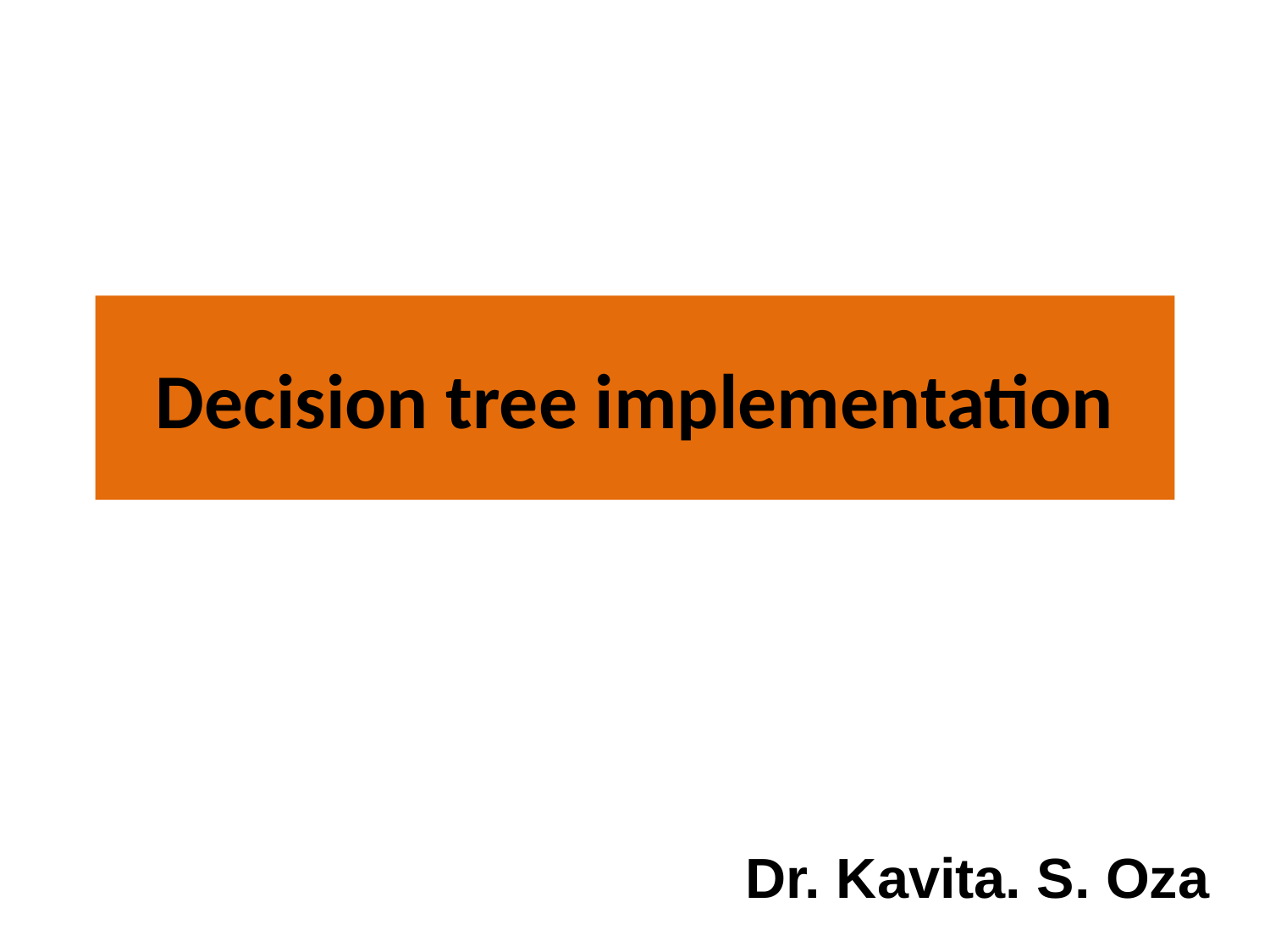

# Decision tree implementation
Dr. Kavita. S. Oza